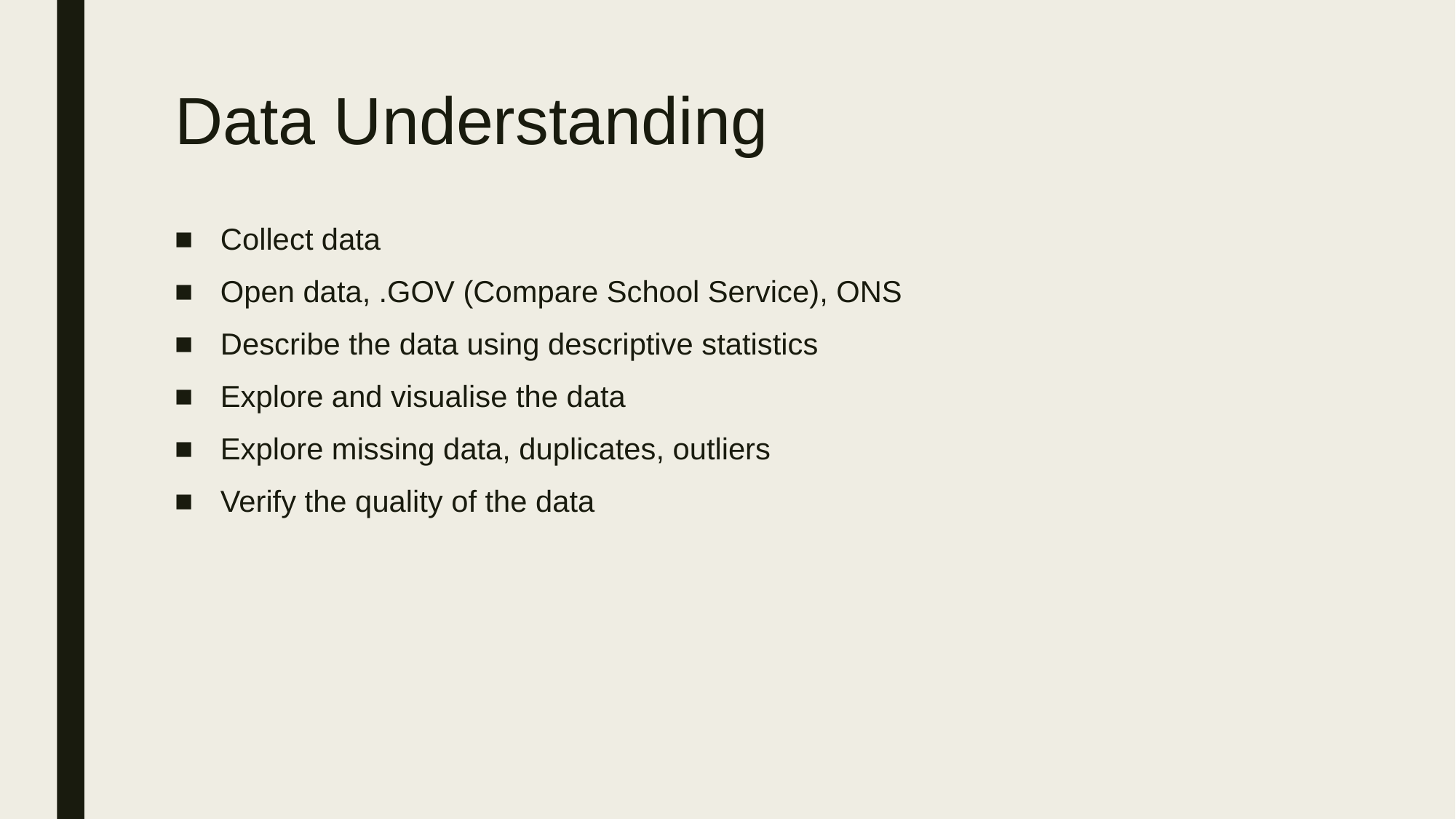

# Data Understanding
Collect data
Open data, .GOV (Compare School Service), ONS
Describe the data using descriptive statistics
Explore and visualise the data
Explore missing data, duplicates, outliers
Verify the quality of the data